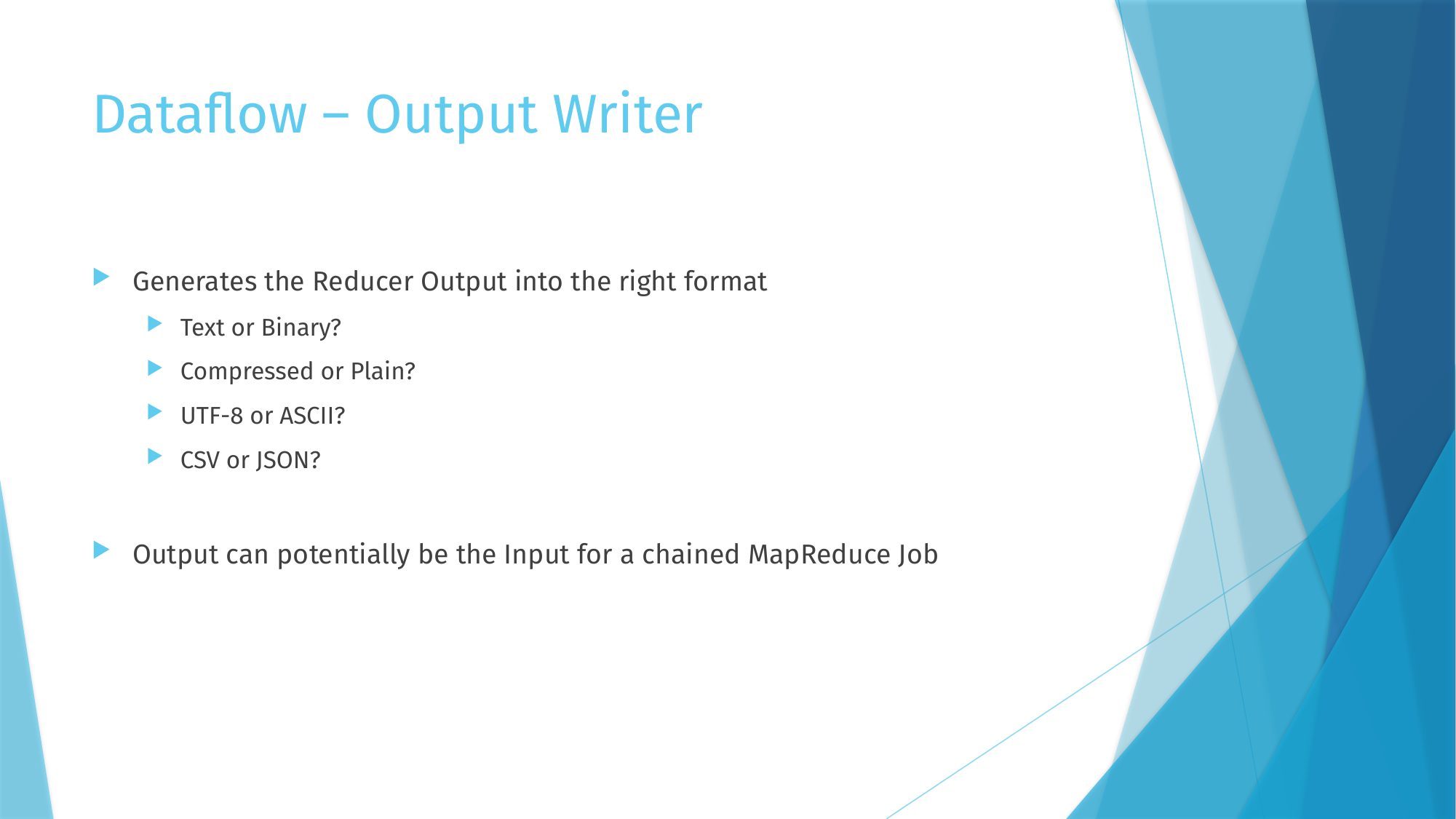

# Dataflow – Output Writer
Generates the Reducer Output into the right format
Text or Binary?
Compressed or Plain?
UTF-8 or ASCII?
CSV or JSON?

Output can potentially be the Input for a chained MapReduce Job